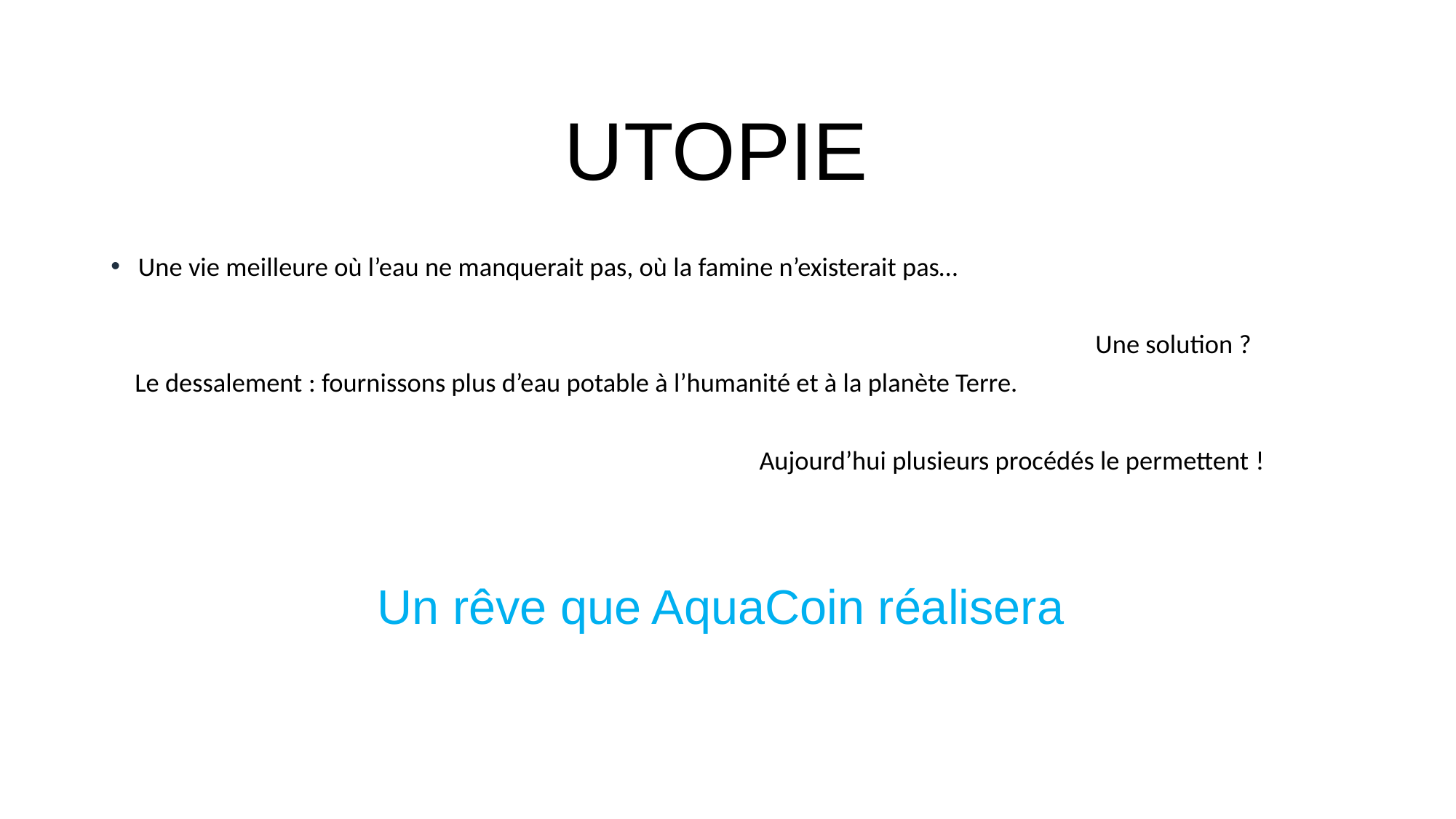

# UTOPIE

Une vie meilleure où l’eau ne manquerait pas, où la famine n’existerait pas…

                                                                                                                                                                    Une solution ?
    Le dessalement : fournissons plus d’eau potable à l’humanité et à la planète Terre.

                                                                                                            Aujourd’hui plusieurs procédés le permettent !

Un rêve que AquaCoin réalisera